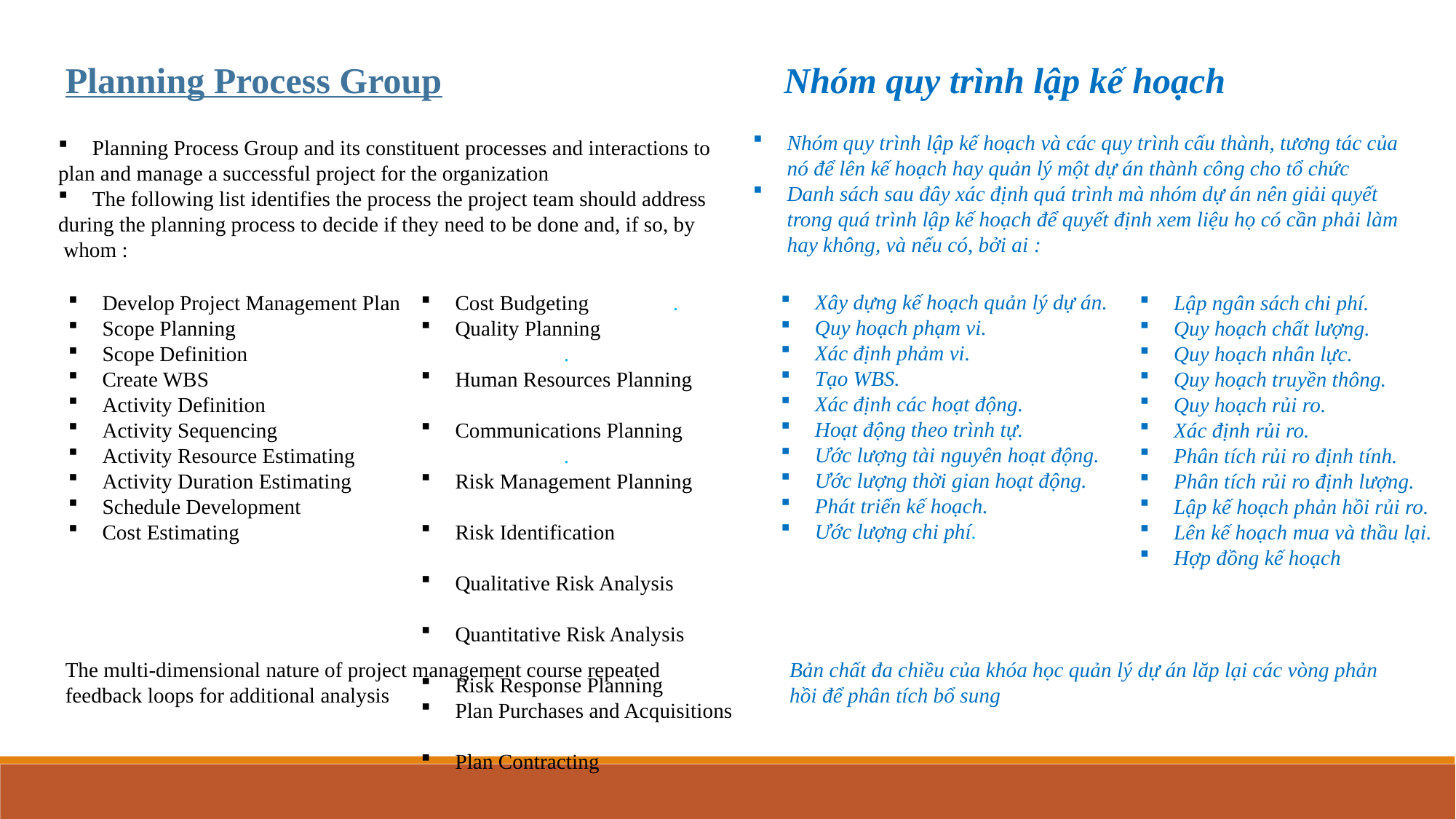

Planning Process Group		                   Nhóm quy trình lập kế hoạch

Nhóm quy trình lập kế hoạch và các quy trình cấu thành, tương tác của nó để lên kế hoạch hay quản lý một dự án thành công cho tổ chức
Danh sách sau đây xác định quá trình mà nhóm dự án nên giải quyết trong quá trình lập kế hoạch để quyết định xem liệu họ có cần phải làm hay không, và nếu có, bởi ai :

Planning Process Group and its constituent processes and interactions to
plan and manage a successful project for the organization
The following list identifies the process the project team should address
during the planning process to decide if they need to be done and, if so, by
 whom :

Planning Processes
Xây dựng kế hoạch quản lý dự án.
Quy hoạch phạm vi.
Xác định phảm vi.
Tạo WBS.
Xác định các hoạt động.
Hoạt động theo trình tự.
Ước lượng tài nguyên hoạt động.
Ước lượng thời gian hoạt động.
Phát triển kế hoạch.
Ước lượng chi phí.

Develop Project Management Plan
Scope Planning
Scope Definition
Create WBS
Activity Definition
Activity Sequencing
Activity Resource Estimating
Activity Duration Estimating
Schedule Development
Cost Estimating
Cost Budgeting	.
Quality Planning		.
Human Resources Planning
Communications Planning	.
Risk Management Planning
Risk Identification
Qualitative Risk Analysis
Quantitative Risk Analysis
Risk Response Planning
Plan Purchases and Acquisitions
Plan Contracting
Lập ngân sách chi phí.
Quy hoạch chất lượng.
Quy hoạch nhân lực.
Quy hoạch truyền thông.
Quy hoạch rủi ro.
Xác định rủi ro.
Phân tích rủi ro định tính.
Phân tích rủi ro định lượng.
Lập kế hoạch phản hồi rủi ro.
Lên kế hoạch mua và thầu lại.
Hợp đồng kế hoạch

Initialing Processes

Closing Processes
Executing Processes
The multi-dimensional nature of project management course repeated
feedback loops for additional analysis
Bản chất đa chiều của khóa học quản lý dự án lăp lại các vòng phản hồi để phân tích bổ sung